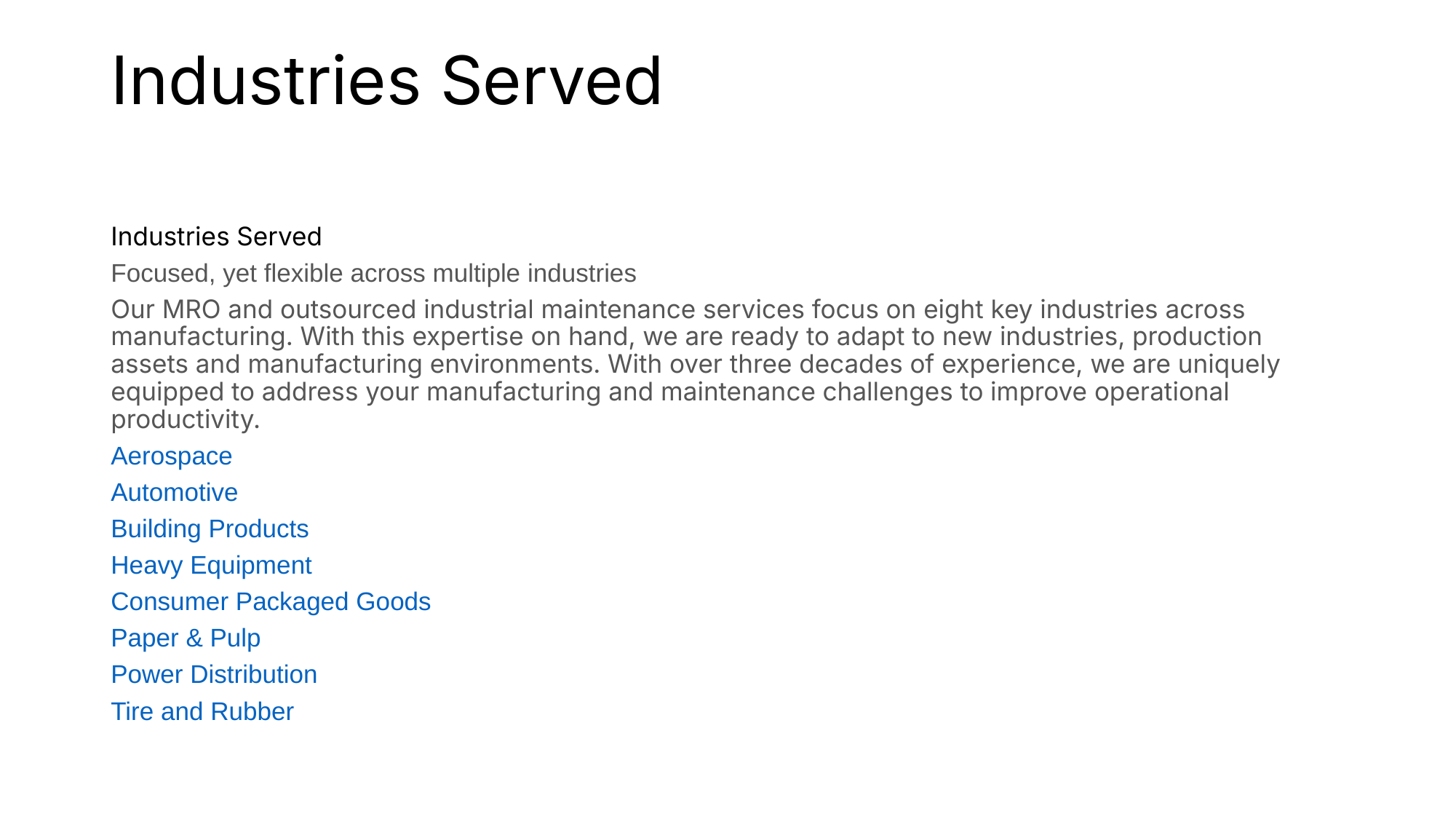

# Industries Served
Industries Served
Focused, yet flexible across multiple industries
Our MRO and outsourced industrial maintenance services focus on eight key industries across manufacturing. With this expertise on hand, we are ready to adapt to new industries, production assets and manufacturing environments. With over three decades of experience, we are uniquely equipped to address your manufacturing and maintenance challenges to improve operational productivity.
Aerospace
Automotive
Building Products
Heavy Equipment
Consumer Packaged Goods
Paper & Pulp
Power Distribution
Tire and Rubber